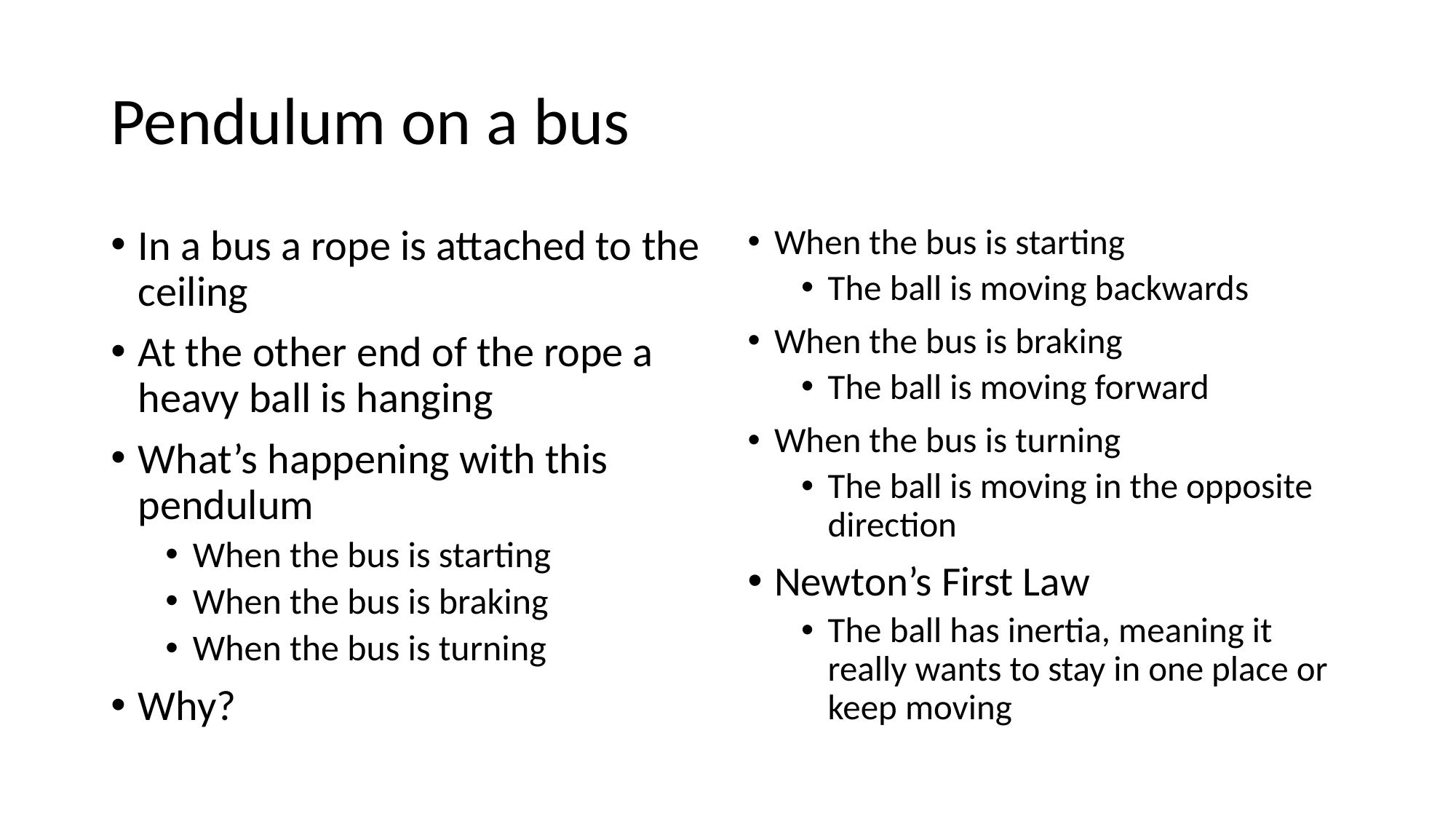

# Pendulum on a bus
In a bus a rope is attached to the ceiling
At the other end of the rope a heavy ball is hanging
What’s happening with this pendulum
When the bus is starting
When the bus is braking
When the bus is turning
Why?

When the bus is starting
The ball is moving backwards
When the bus is braking
The ball is moving forward
When the bus is turning
The ball is moving in the opposite direction
Newton’s First Law
The ball has inertia, meaning it really wants to stay in one place or keep moving